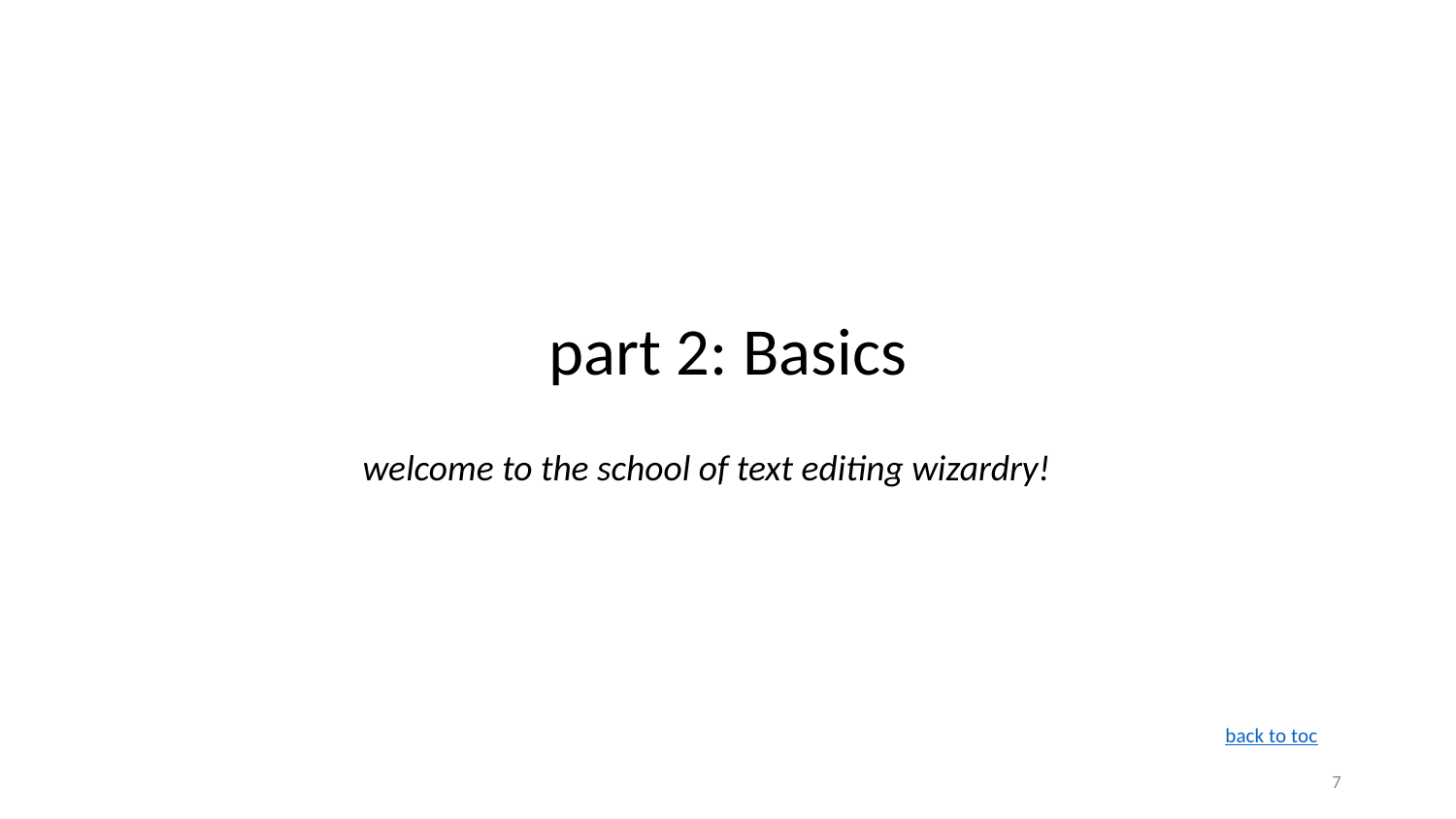

# part 2: Basics
welcome to the school of text editing wizardry!
back to toc
7